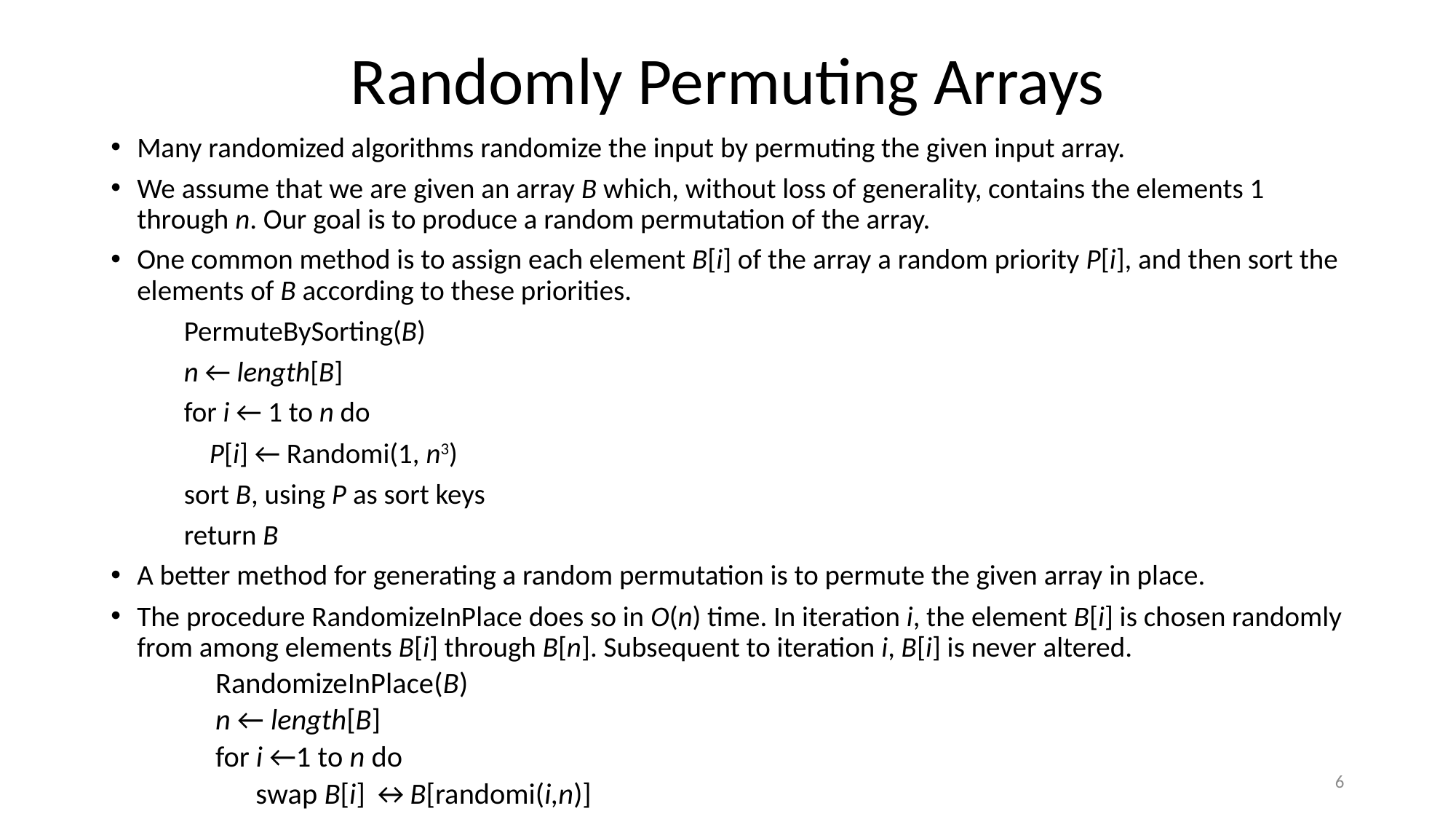

# Randomly Permuting Arrays
Many randomized algorithms randomize the input by permuting the given input array.
We assume that we are given an array B which, without loss of generality, contains the elements 1 through n. Our goal is to produce a random permutation of the array.
One common method is to assign each element B[i] of the array a random priority P[i], and then sort the elements of B according to these priorities.
	PermuteBySorting(B)
		n ← length[B]
		for i ← 1 to n do
		    P[i] ← Randomi(1, n3)
		sort B, using P as sort keys
		return B
A better method for generating a random permutation is to permute the given array in place.
The procedure RandomizeInPlace does so in O(n) time. In iteration i, the element B[i] is chosen randomly from among elements B[i] through B[n]. Subsequent to iteration i, B[i] is never altered.
RandomizeInPlace(B)
n ← length[B]
for i ←1 to n do
      swap B[i] ↔B[randomi(i,n)]

6